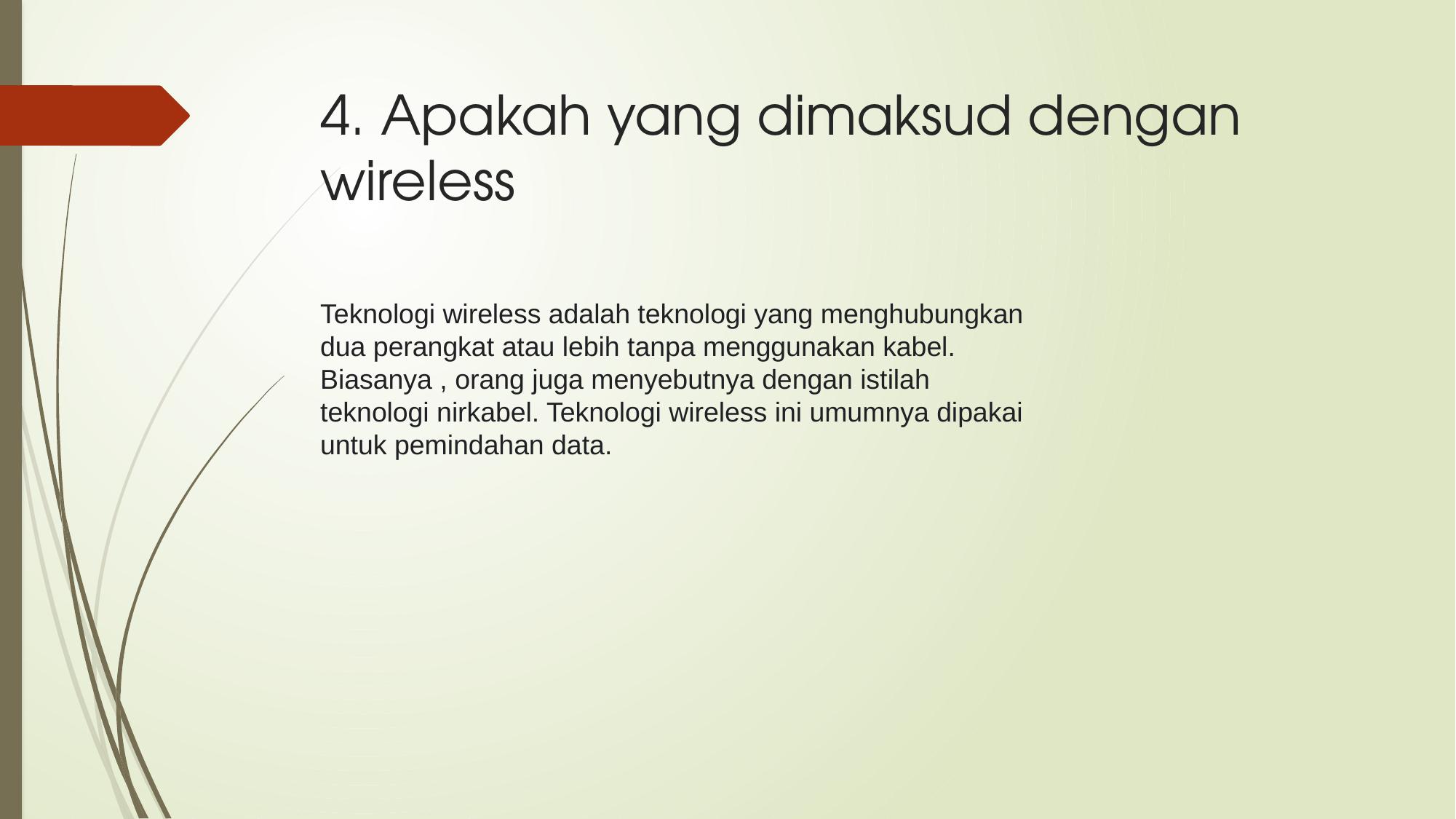

# 4. Apakah yang dimaksud dengan wireless
Teknologi wireless adalah teknologi yang menghubungkan dua perangkat atau lebih tanpa menggunakan kabel. Biasanya , orang juga menyebutnya dengan istilah teknologi nirkabel. Teknologi wireless ini umumnya dipakai untuk pemindahan data.